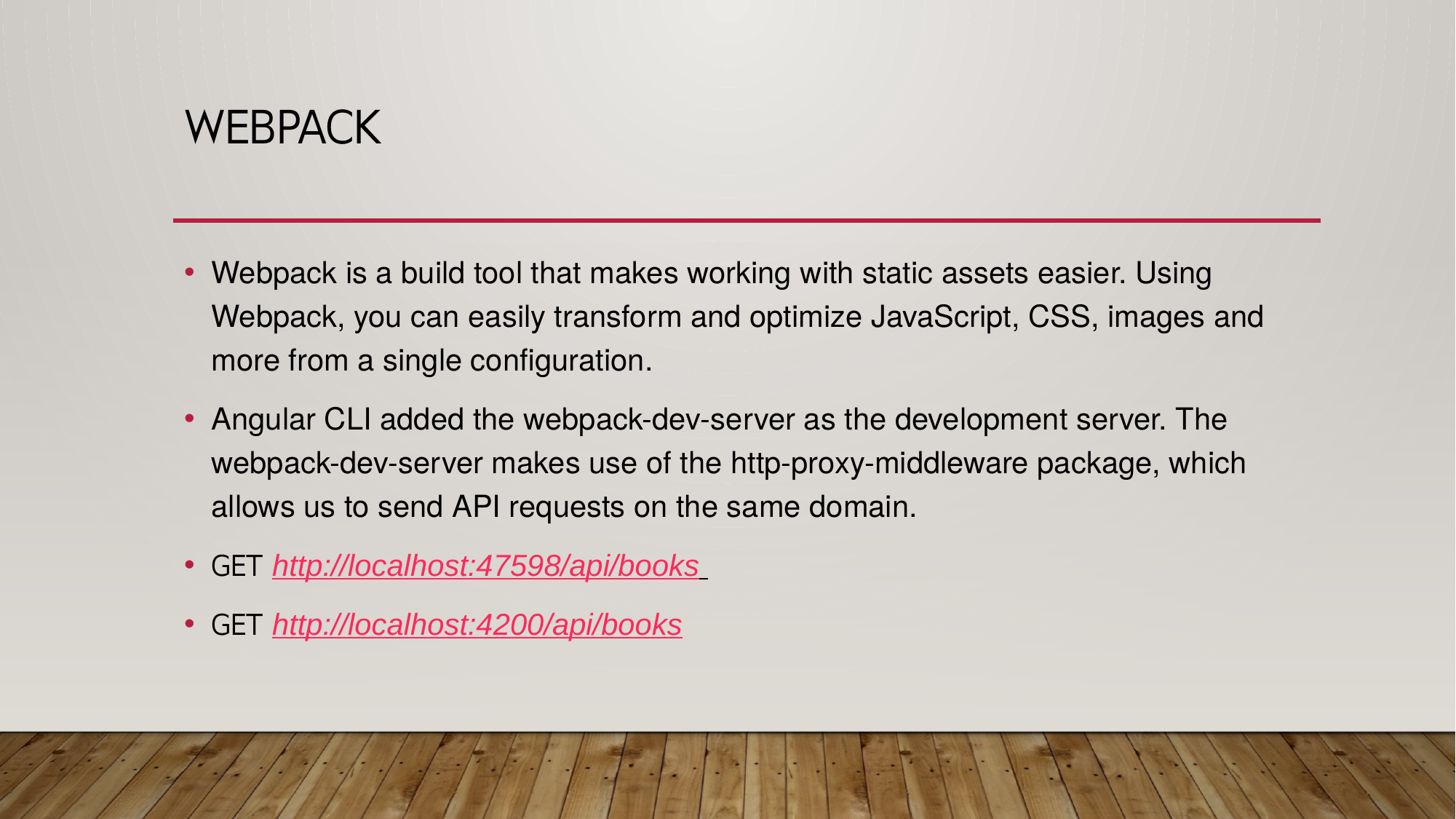

# WebPack
Webpack is a build tool that makes working with static assets easier. Using Webpack, you can easily transform and optimize JavaScript, CSS, images and more from a single configuration.
Angular CLI added the webpack-dev-server as the development server. The webpack-dev-server makes use of the http-proxy-middleware package, which allows us to send API requests on the same domain.
GET http://localhost:47598/api/books
GET http://localhost:4200/api/books